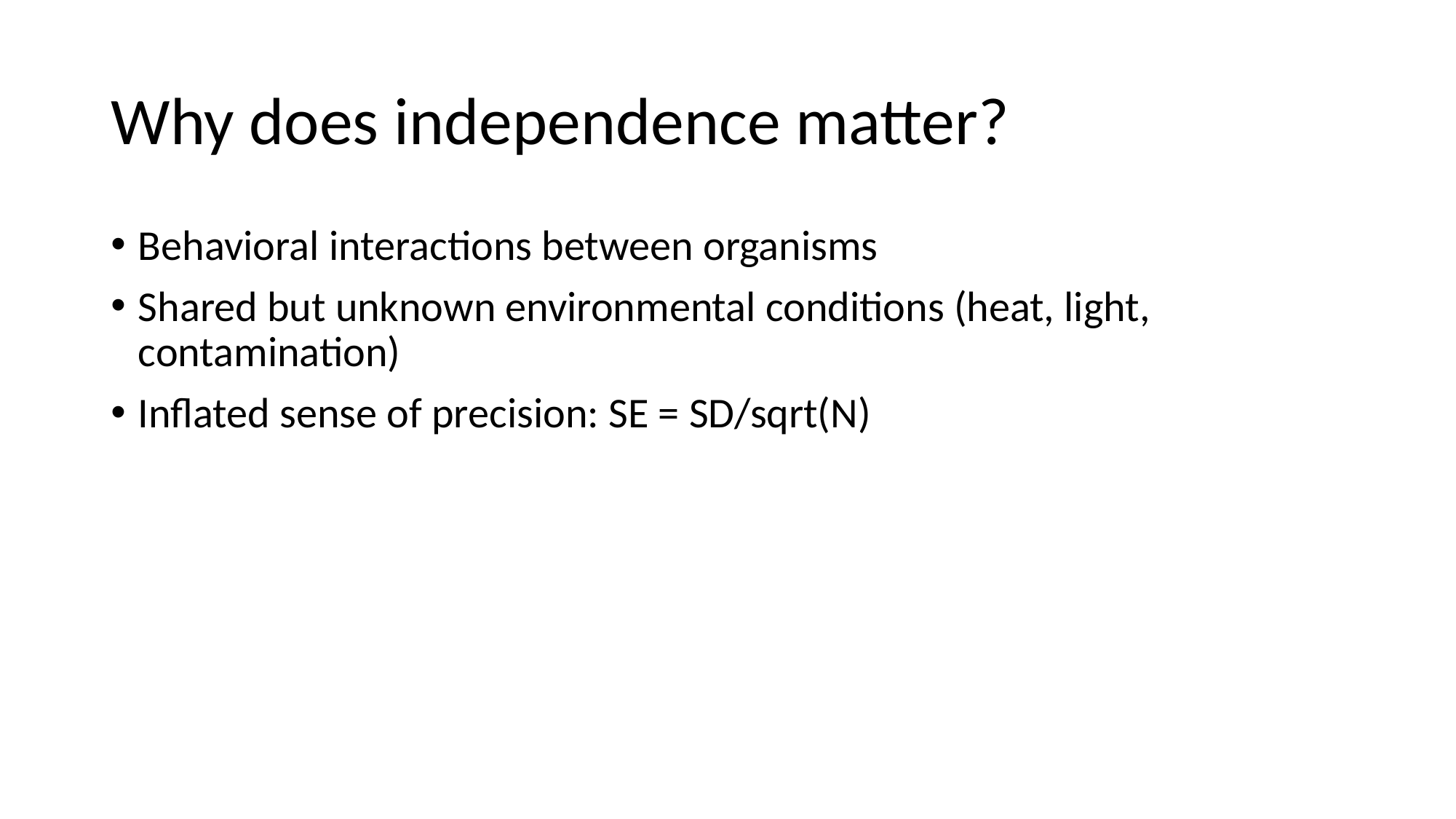

# Why does independence matter?
Behavioral interactions between organisms
Shared but unknown environmental conditions (heat, light, contamination)
Inflated sense of precision: SE = SD/sqrt(N)